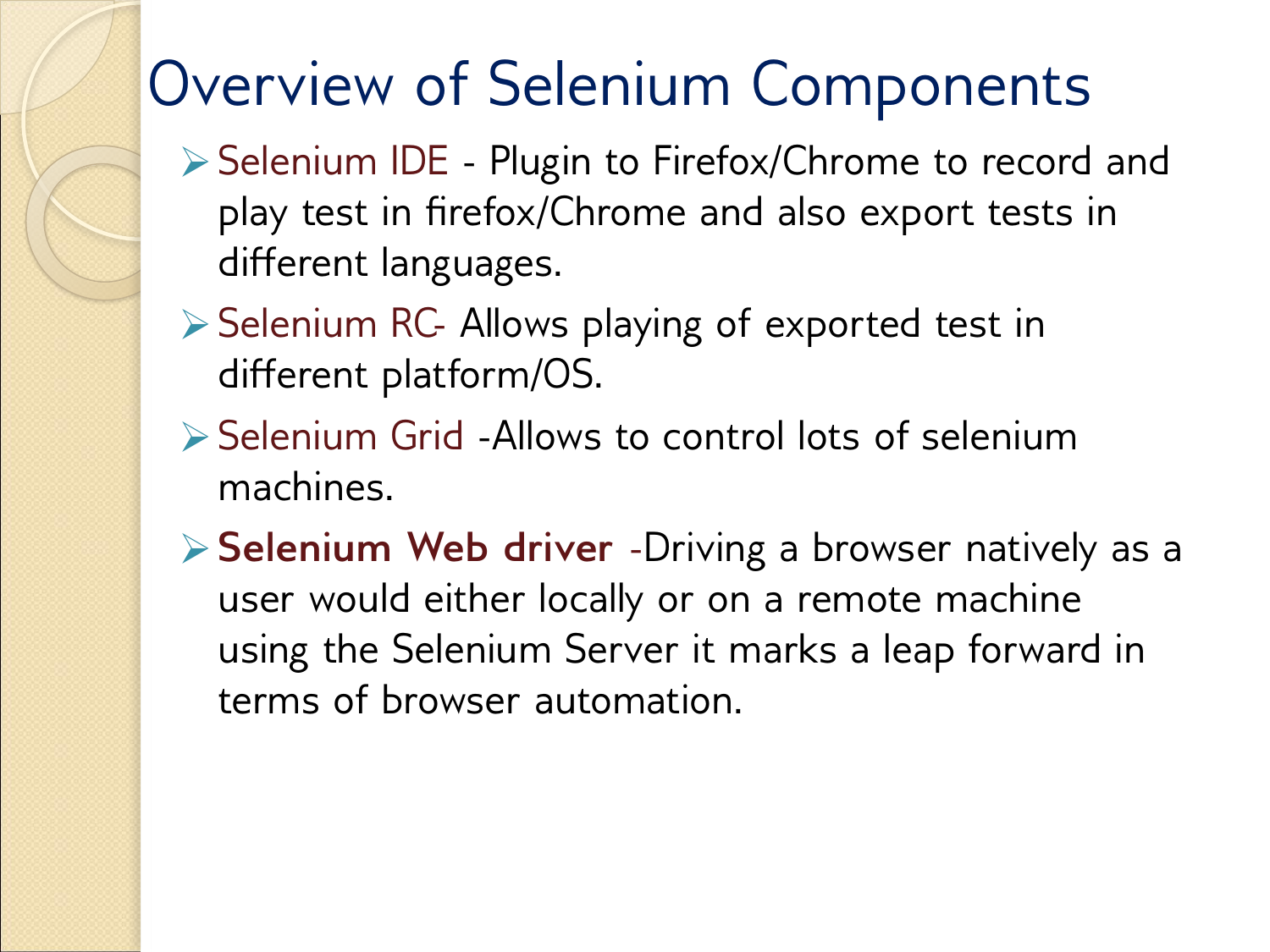

# Overview of Selenium Components
Selenium IDE - Plugin to Firefox/Chrome to record and play test in firefox/Chrome and also export tests in different languages.
Selenium RC- Allows playing of exported test in different platform/OS.
Selenium Grid -Allows to control lots of selenium machines.
Selenium Web driver -Driving a browser natively as a user would either locally or on a remote machine using the Selenium Server it marks a leap forward in terms of browser automation.